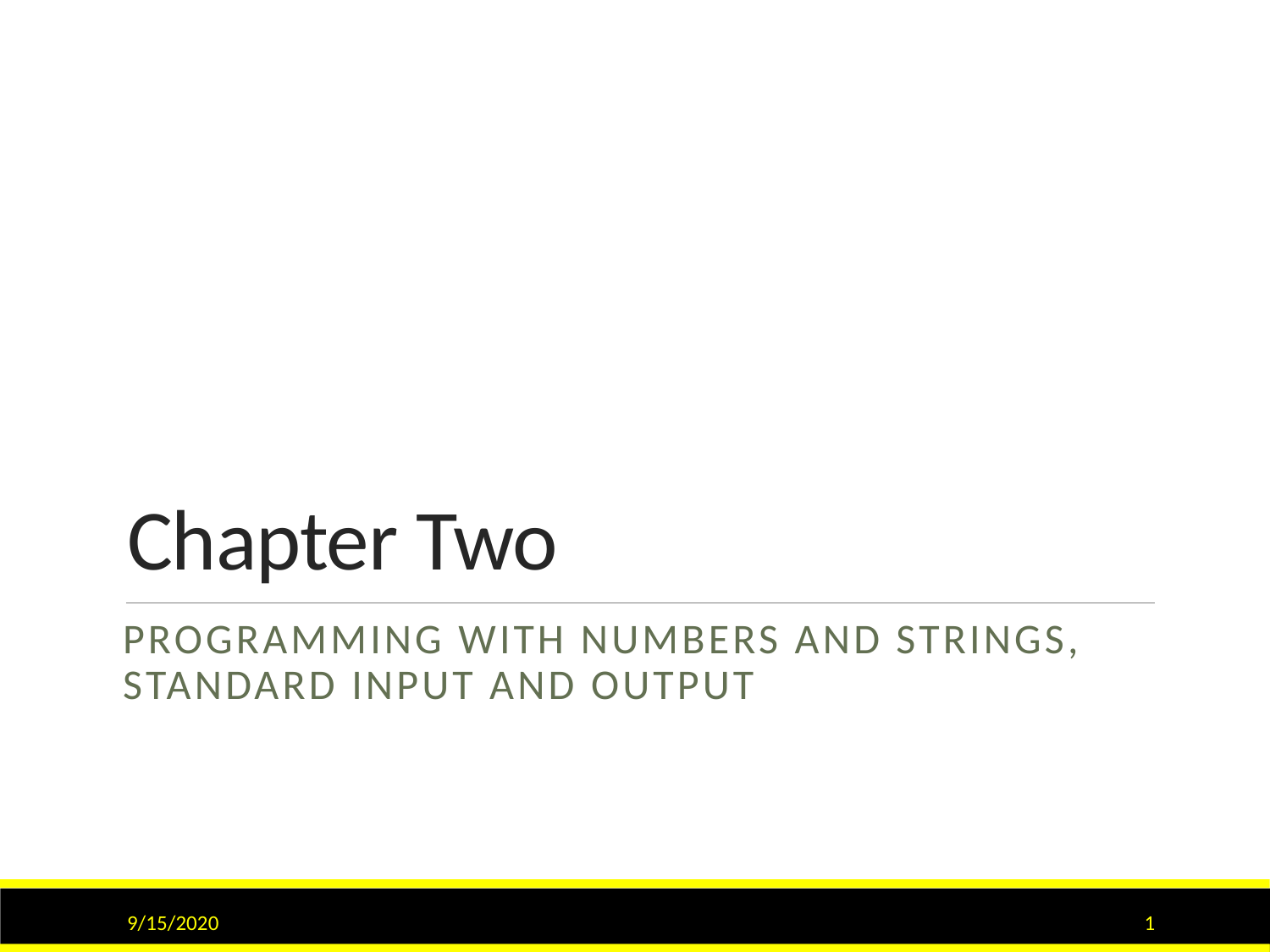

Chapter Two
Programming with numbers and strings, Standard input and output
9/15/2020
1